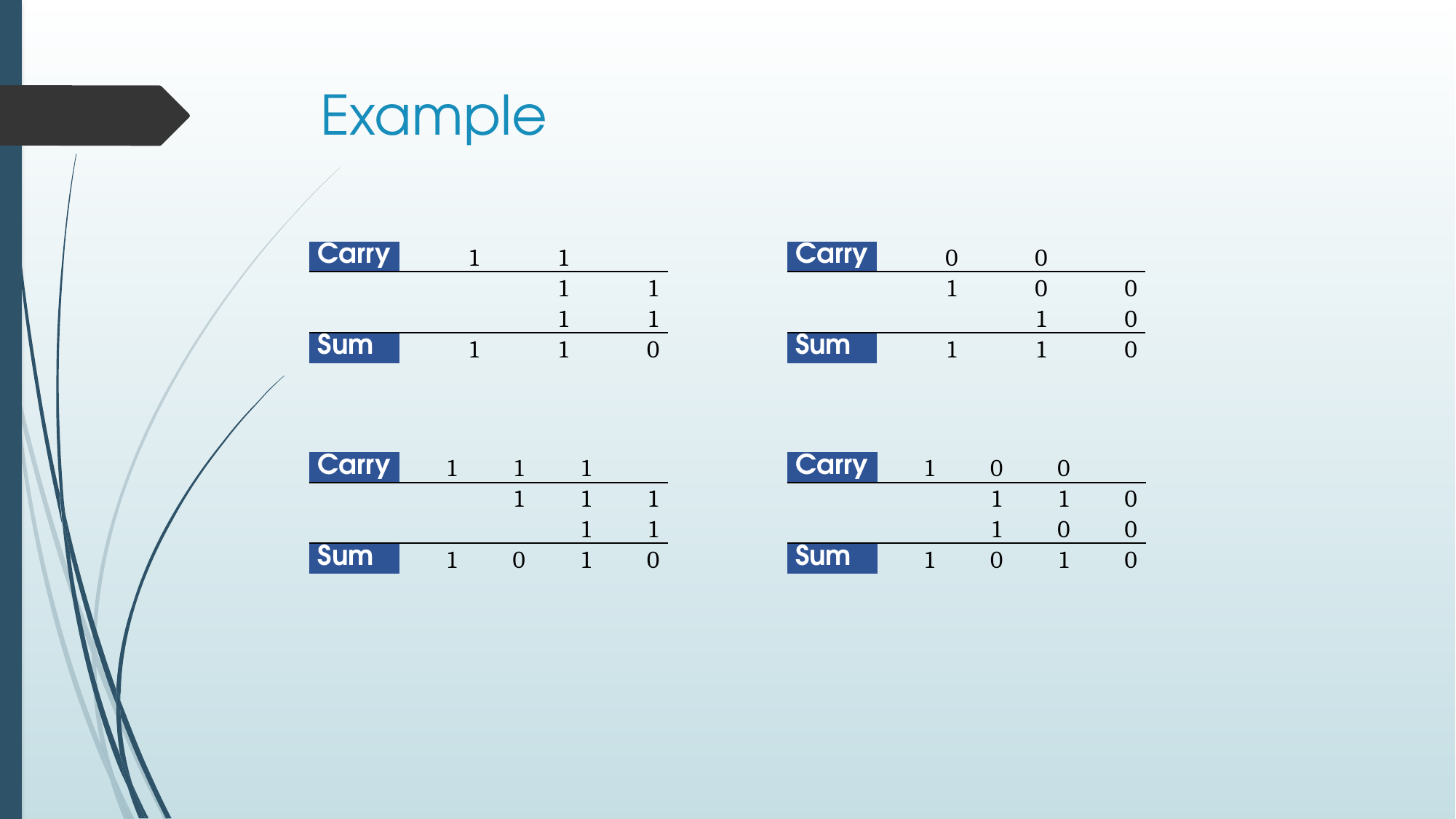

# Example
| Carry | 1 | 1 |  |
| --- | --- | --- | --- |
|  |  | 1 | 1 |
|  |  | 1 | 1 |
| Sum | 1 | 1 | 0 |
| Carry | 0 | 0 |  |
| --- | --- | --- | --- |
|  | 1 | 0 | 0 |
|  |  | 1 | 0 |
| Sum | 1 | 1 | 0 |
| Carry | 1 | 1 | 1 |  |
| --- | --- | --- | --- | --- |
|  |  | 1 | 1 | 1 |
|  |  |  | 1 | 1 |
| Sum | 1 | 0 | 1 | 0 |
| Carry | 1 | 0 | 0 |  |
| --- | --- | --- | --- | --- |
|  |  | 1 | 1 | 0 |
|  |  | 1 | 0 | 0 |
| Sum | 1 | 0 | 1 | 0 |